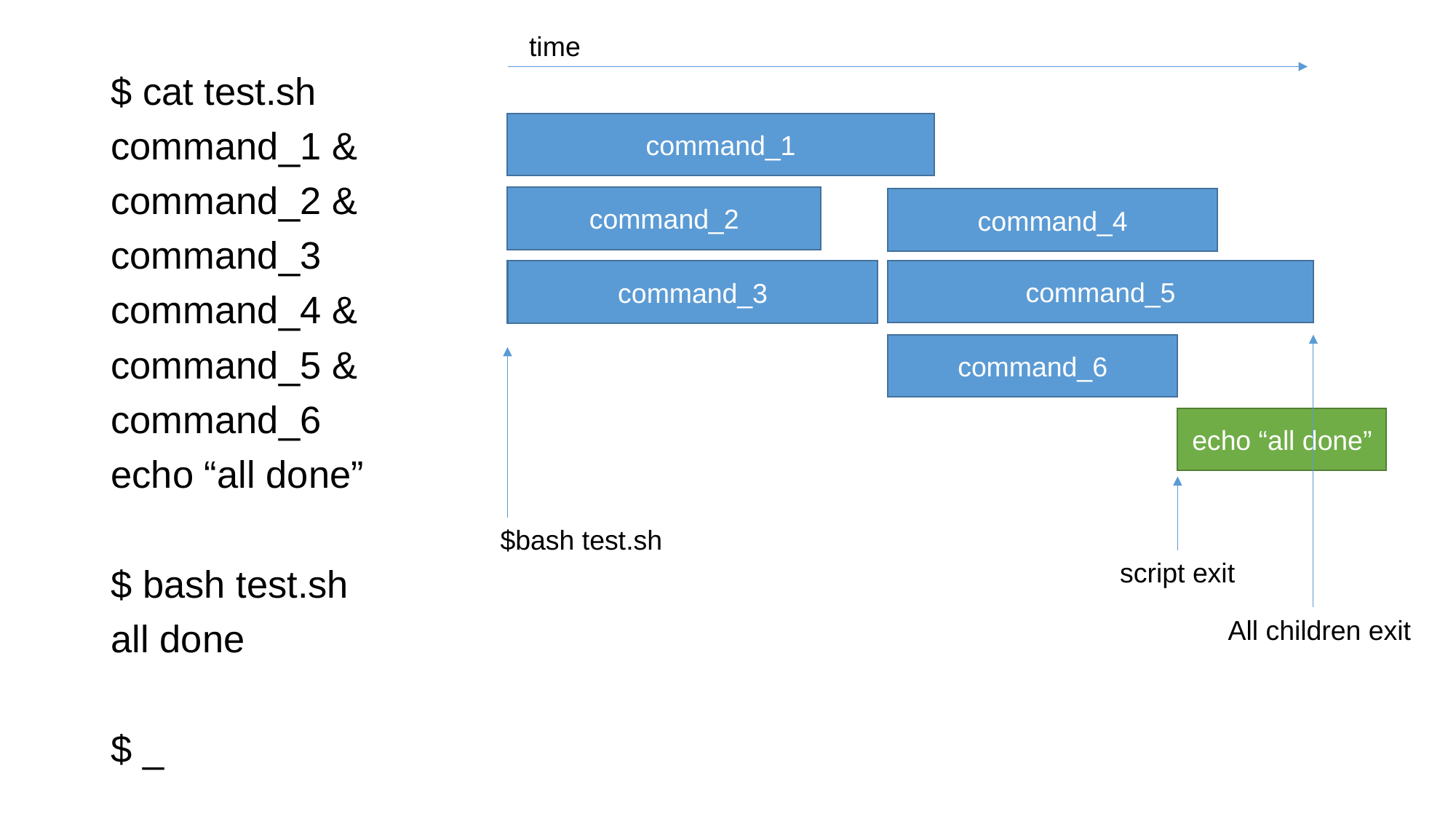

time
$ cat test.sh
command_1 &
command_2 &
command_3
command_4 &
command_5 &
command_6
echo “all done”

$ bash test.sh
all done

$ _
command_1
command_2
command_4
command_5
command_3
command_6
echo “all done”
$bash test.sh
script exit
All children exit